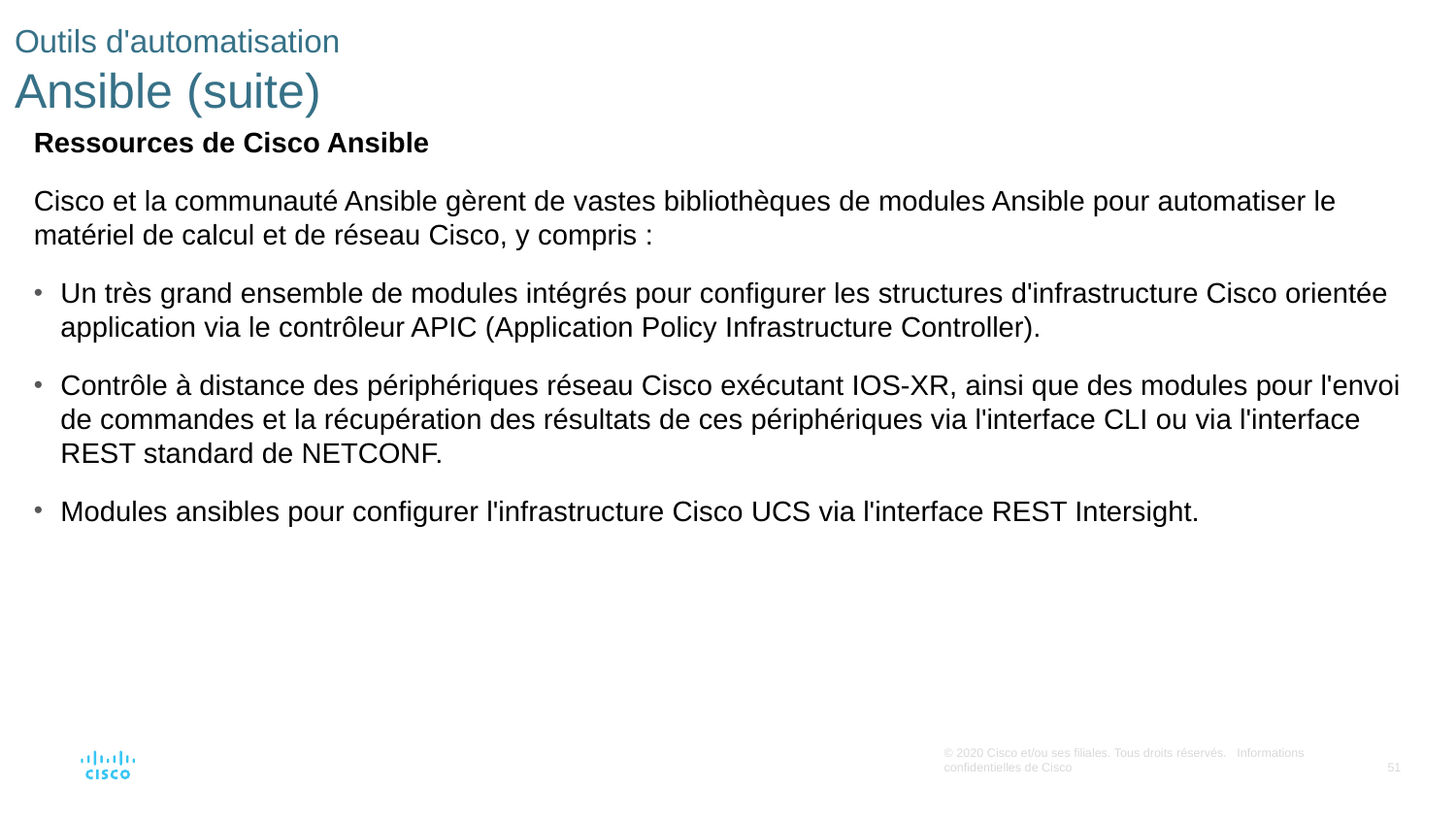

# Outils d'automatisation Ansible (suite)
Ressources de Cisco Ansible
Cisco et la communauté Ansible gèrent de vastes bibliothèques de modules Ansible pour automatiser le matériel de calcul et de réseau Cisco, y compris :
Un très grand ensemble de modules intégrés pour configurer les structures d'infrastructure Cisco orientée application via le contrôleur APIC (Application Policy Infrastructure Controller).
Contrôle à distance des périphériques réseau Cisco exécutant IOS-XR, ainsi que des modules pour l'envoi de commandes et la récupération des résultats de ces périphériques via l'interface CLI ou via l'interface REST standard de NETCONF.
Modules ansibles pour configurer l'infrastructure Cisco UCS via l'interface REST Intersight.